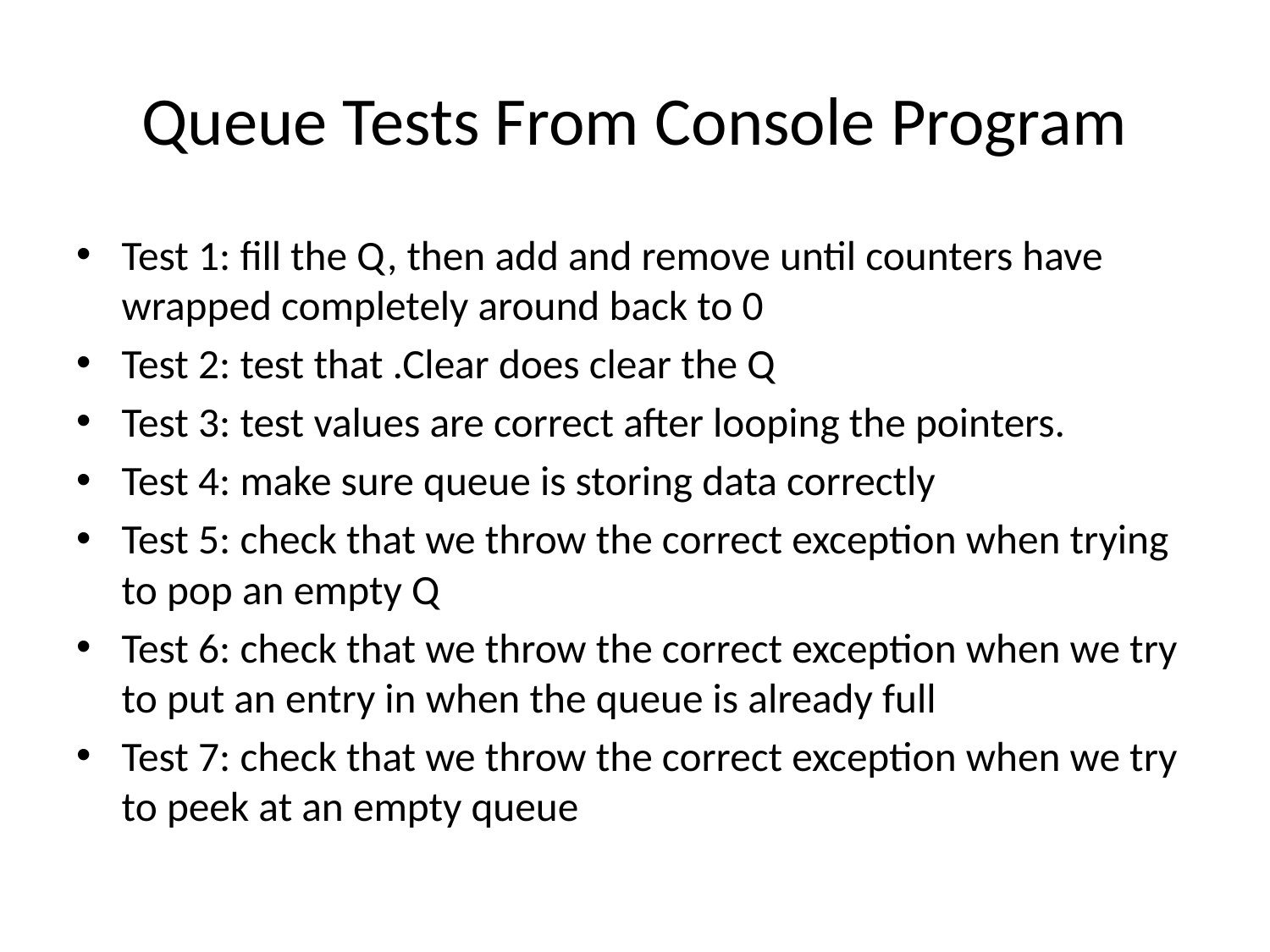

# Queue Tests From Console Program
Test 1: fill the Q, then add and remove until counters have wrapped completely around back to 0
Test 2: test that .Clear does clear the Q
Test 3: test values are correct after looping the pointers.
Test 4: make sure queue is storing data correctly
Test 5: check that we throw the correct exception when trying to pop an empty Q
Test 6: check that we throw the correct exception when we try to put an entry in when the queue is already full
Test 7: check that we throw the correct exception when we try to peek at an empty queue